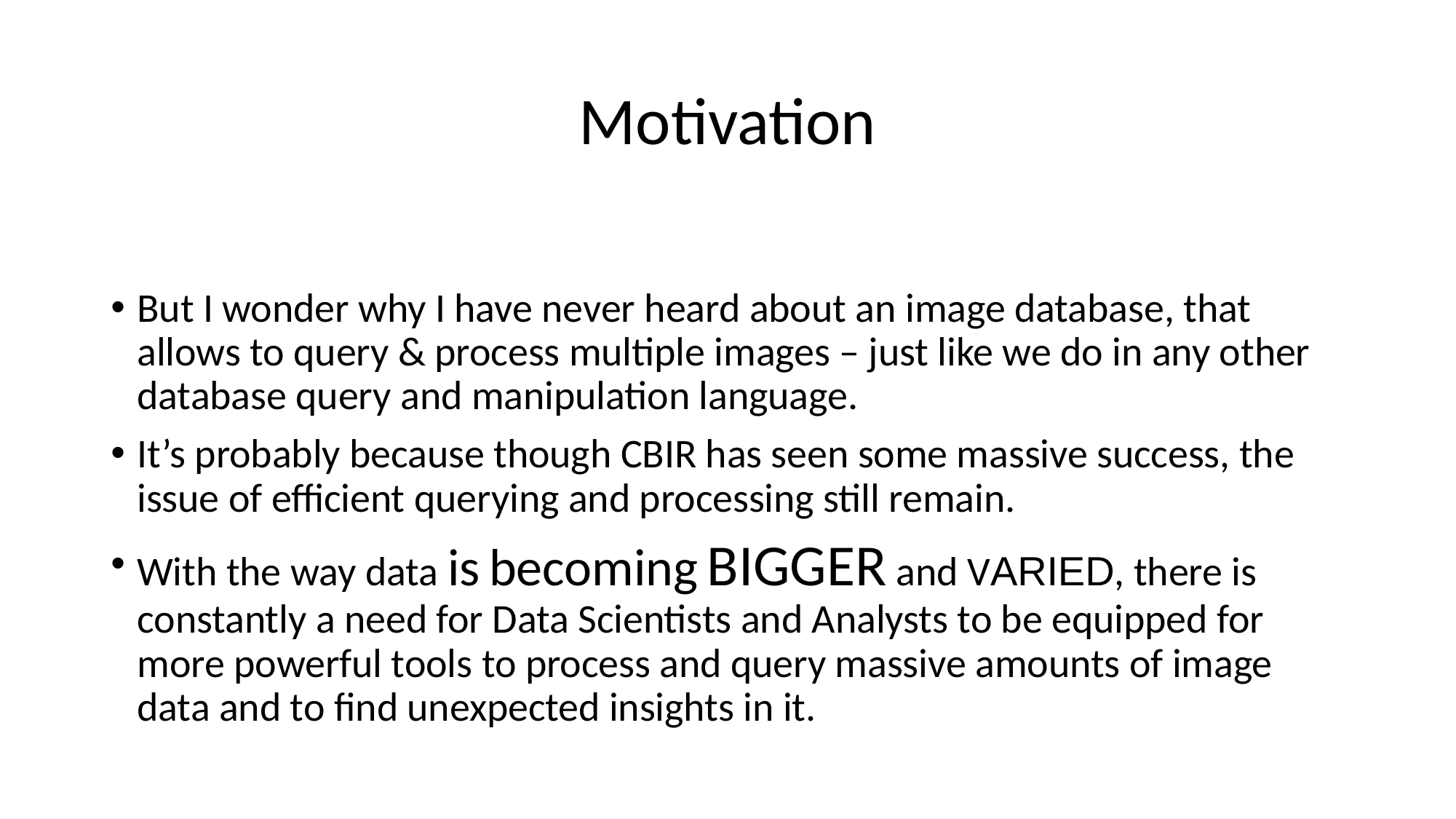

# Motivation

But I wonder why I have never heard about an image database, that allows to query & process multiple images – just like we do in any other database query and manipulation language.
It’s probably because though CBIR has seen some massive success, the issue of efficient querying and processing still remain.
With the way data is becoming BIGGER and VARIED, there is constantly a need for Data Scientists and Analysts to be equipped for more powerful tools to process and query massive amounts of image data and to find unexpected insights in it.